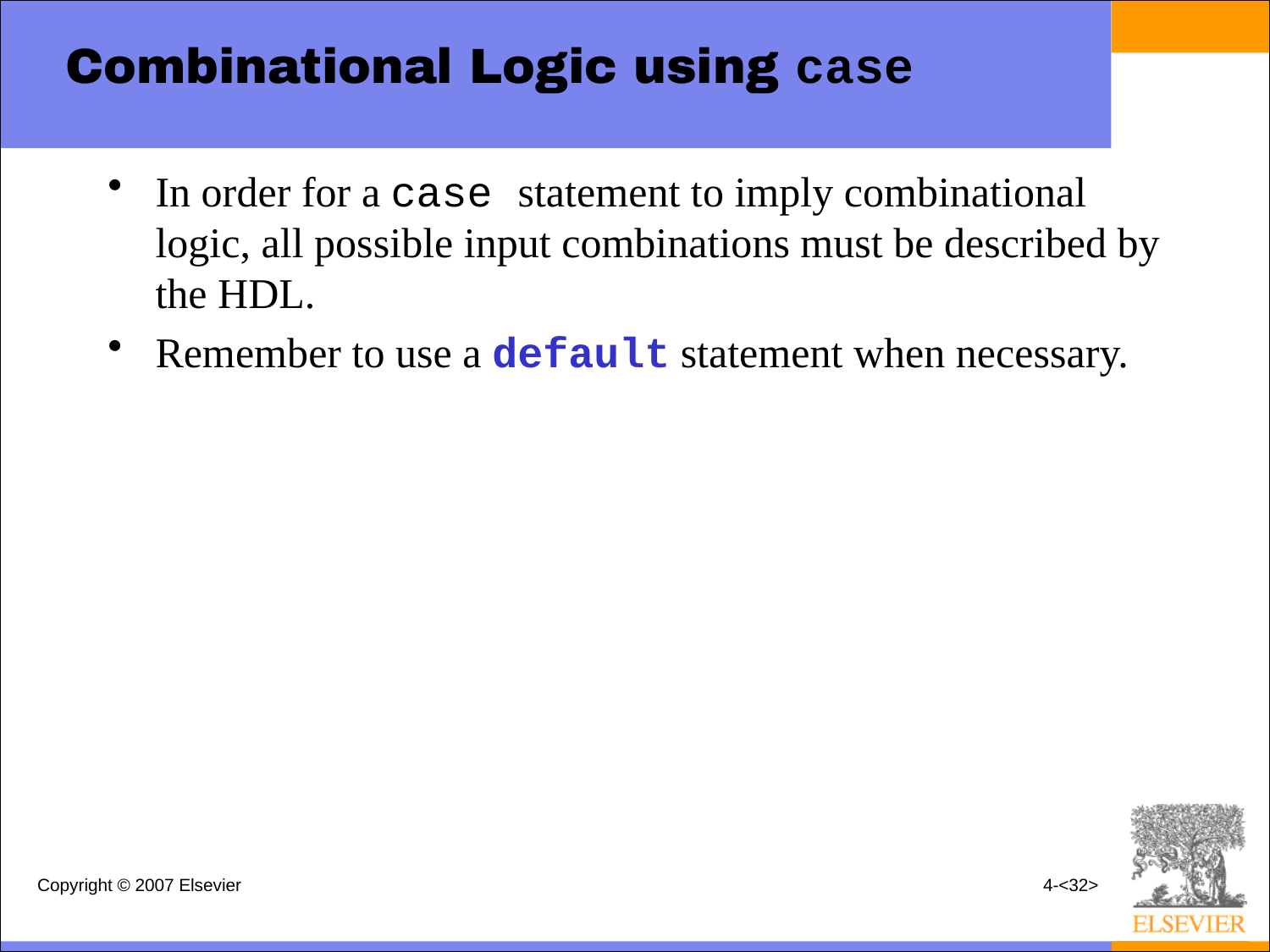

# Combinational Logic using case

In order for a case statement to imply combinational logic, all possible input combinations must be described by the HDL.
Remember to use a default statement when necessary.
Copyright © 2007 Elsevier
4-<32>